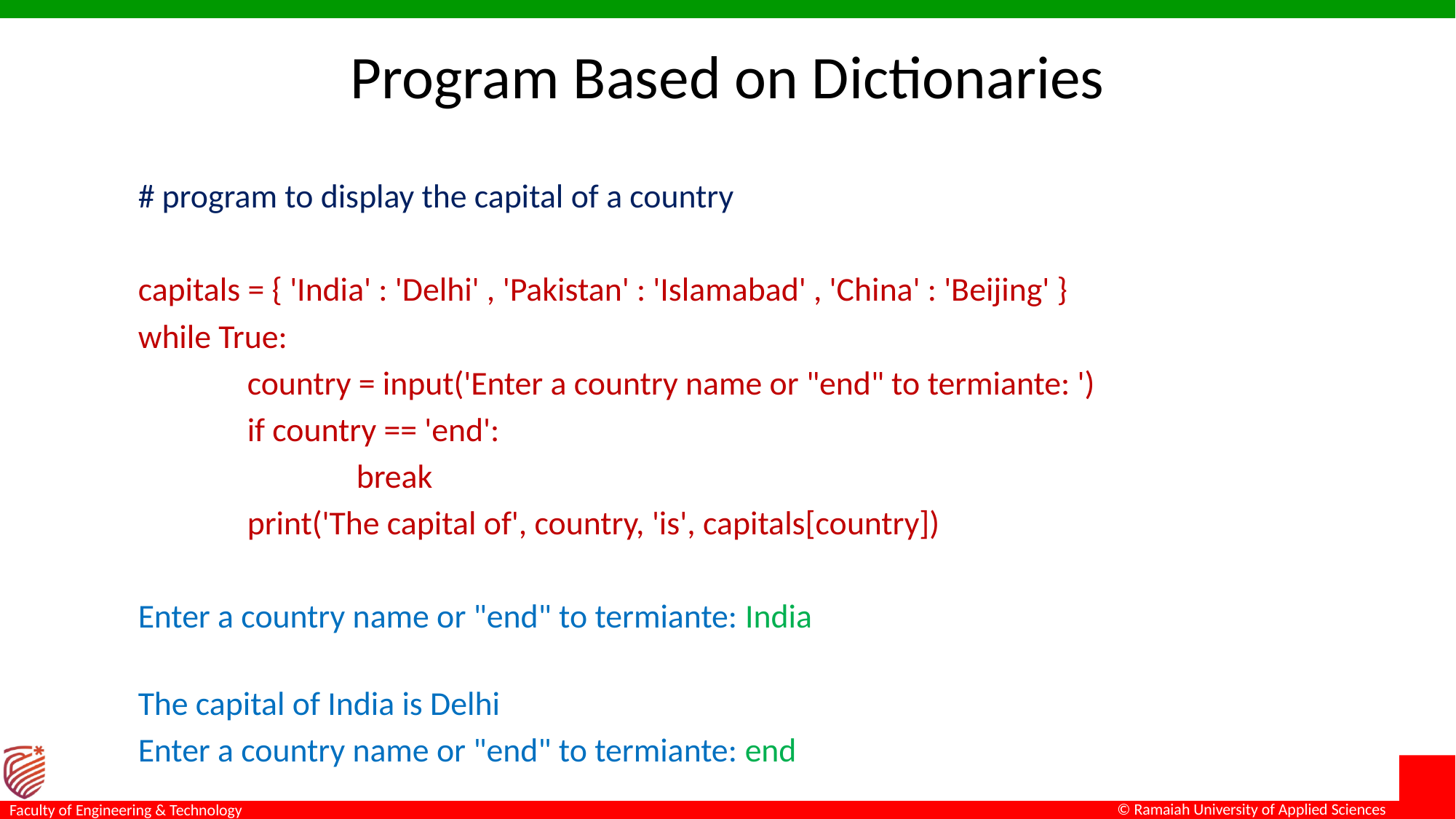

# Program Based on Dictionaries
# program to display the capital of a country

capitals = { 'India' : 'Delhi' , 'Pakistan' : 'Islamabad' , 'China' : 'Beijing' }
while True:
	country = input('Enter a country name or "end" to termiante: ')
	if country == 'end':
		break
	print('The capital of', country, 'is', capitals[country])

Enter a country name or "end" to termiante: India
The capital of India is Delhi
Enter a country name or "end" to termiante: end